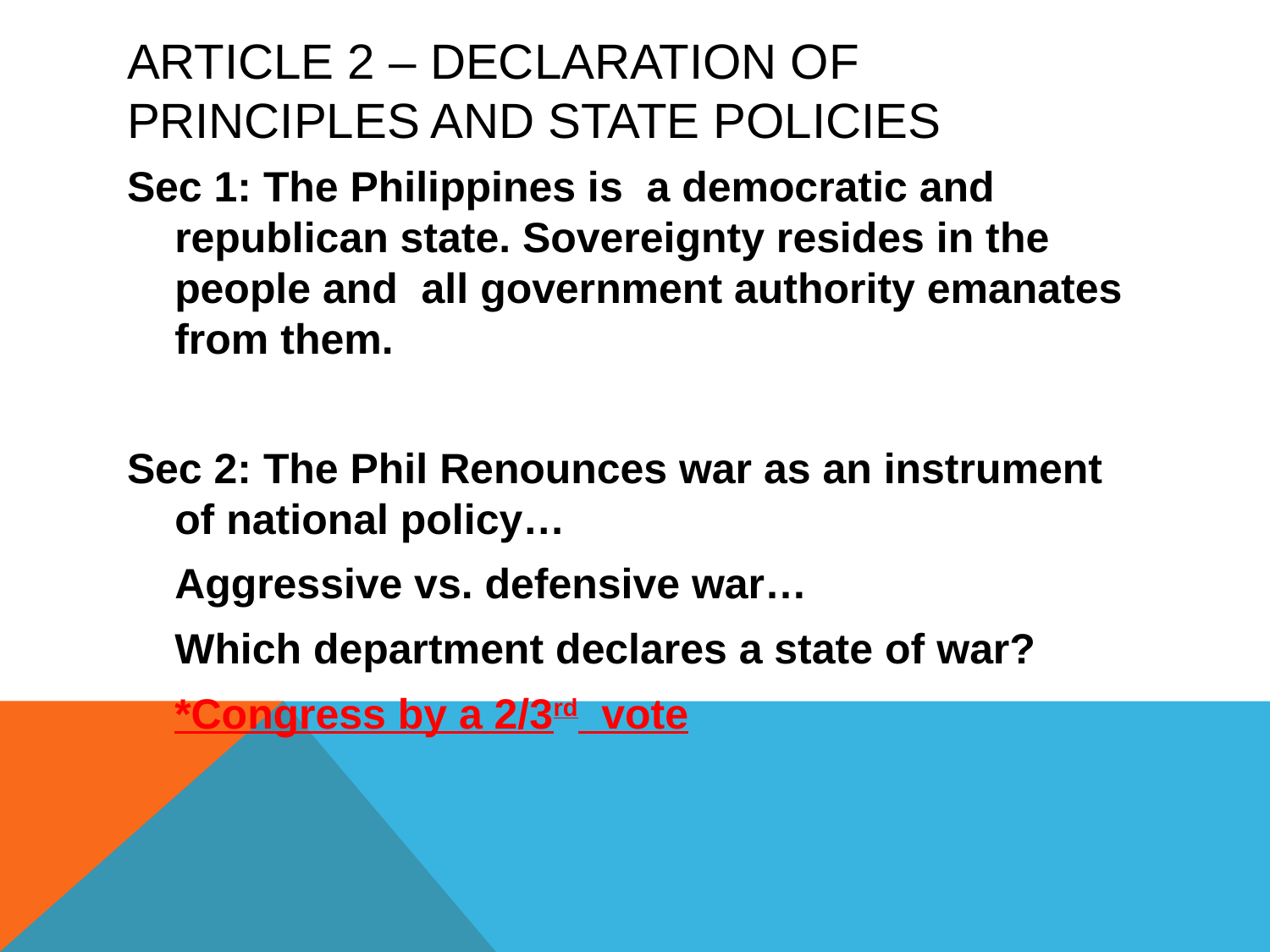

# Article 2 – Declaration of principles and state policies
Sec 1: The Philippines is  a democratic and republican state. Sovereignty resides in the people and  all government authority emanates from them.

Sec 2: The Phil Renounces war as an instrument of national policy…
	Aggressive vs. defensive war…
	Which department declares a state of war?
	*Congress by a 2/3rd  vote